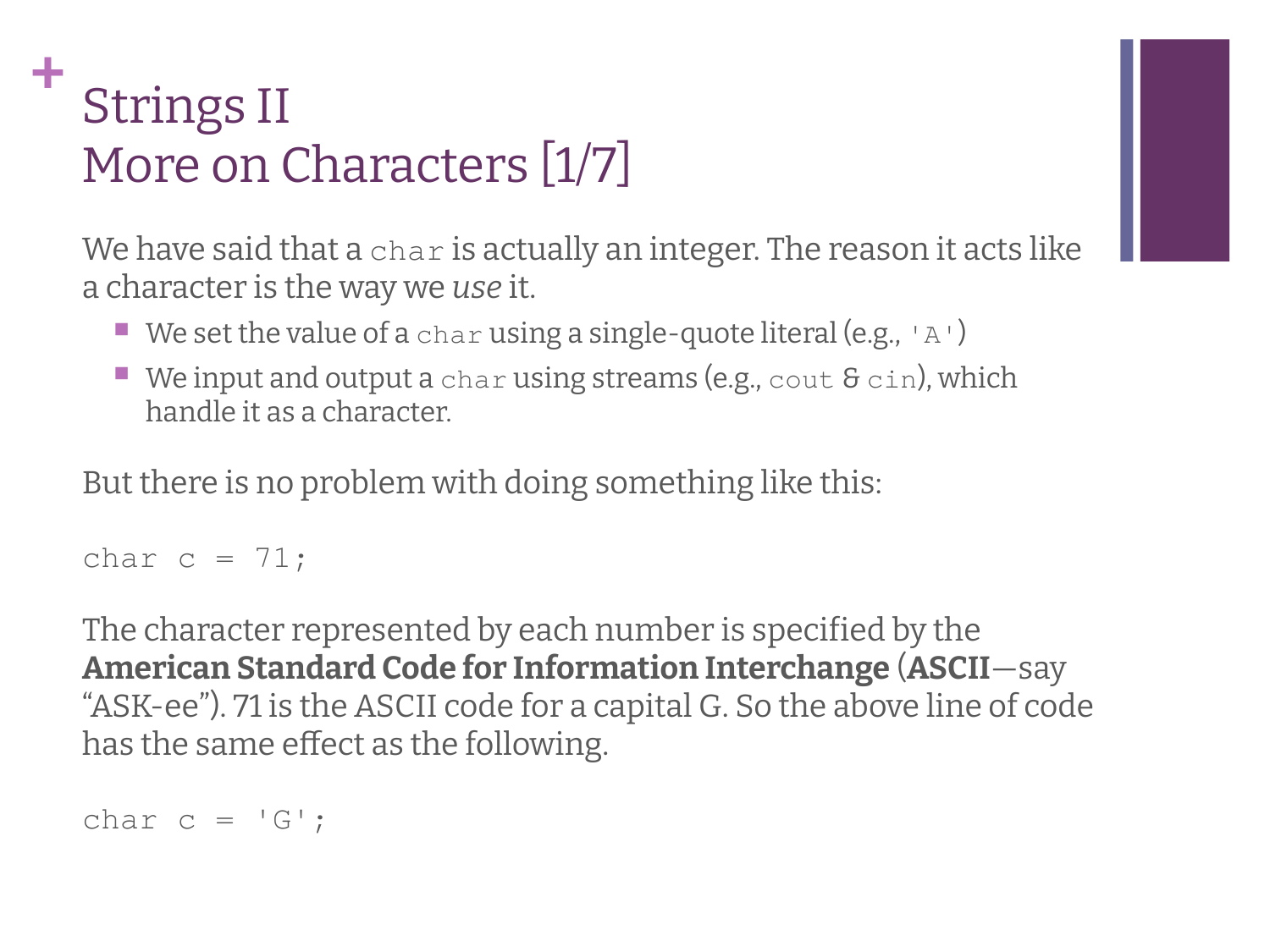

# Strings II More on Characters [1/7]
We have said that a char is actually an integer. The reason it acts like a character is the way we use it.
We set the value of a char using a single-quote literal (e.g., 'A')
We input and output a char using streams (e.g., cout & cin), which handle it as a character.
But there is no problem with doing something like this:
char c = 71;
The character represented by each number is specified by the American Standard Code for Information Interchange (ASCII—say “ASK-ee”). 71 is the ASCII code for a capital G. So the above line of code has the same effect as the following.
char c = 'G';